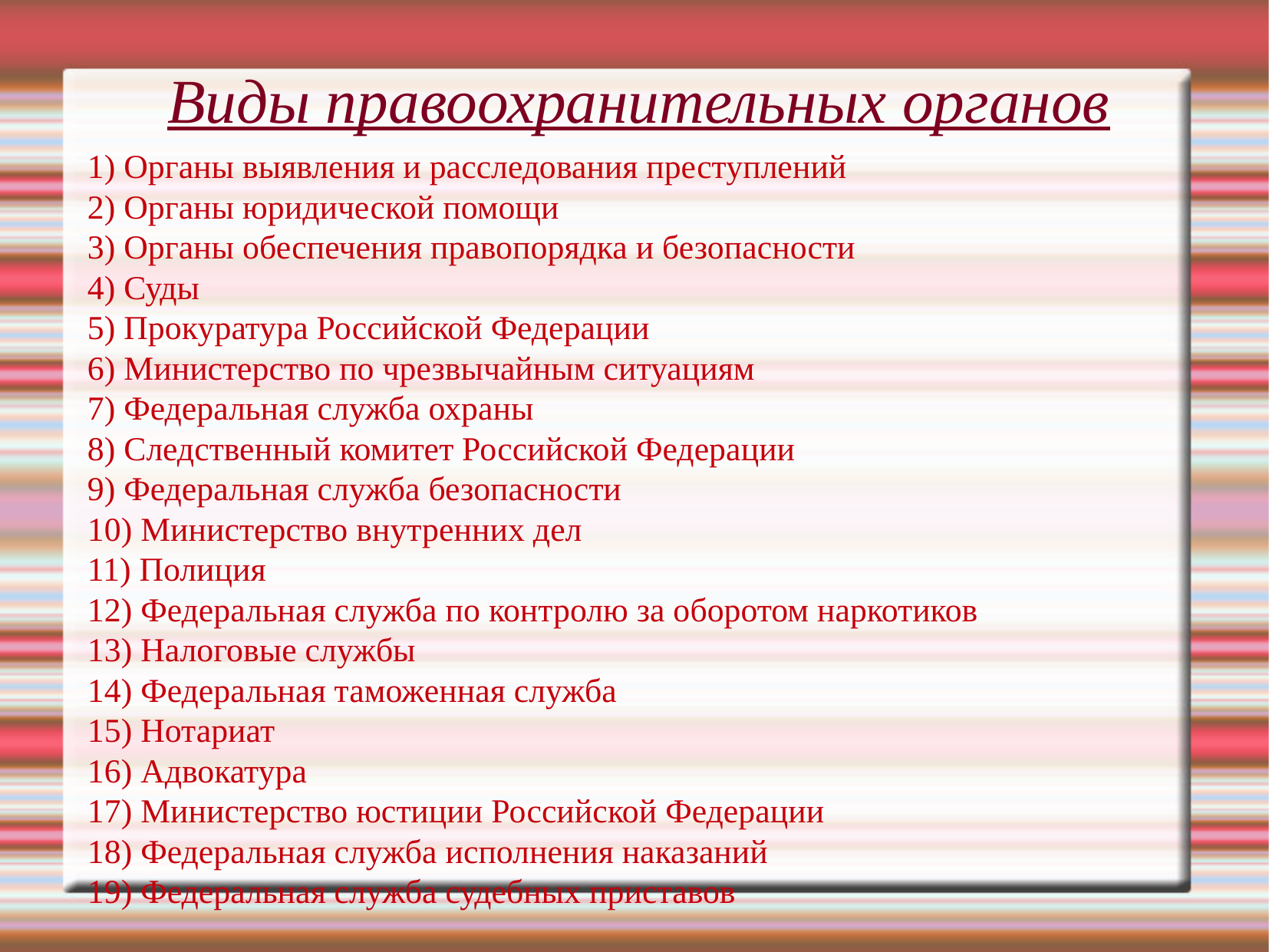

Виды правоохранительных органов
1) Органы выявления и расследования преступлений
2) Органы юридической помощи
3) Органы обеспечения правопорядка и безопасности
4) Суды
5) Прокуратура Российской Федерации
6) Министерство по чрезвычайным ситуациям
7) Федеральная служба охраны
8) Следственный комитет Российской Федерации
9) Федеральная служба безопасности
10) Министерство внутренних дел
11) Полиция
12) Федеральная служба по контролю за оборотом наркотиков
13) Налоговые службы
14) Федеральная таможенная служба
15) Нотариат
16) Адвокатура
17) Министерство юстиции Российской Федерации
18) Федеральная служба исполнения наказаний
19) Федеральная служба судебных приставов